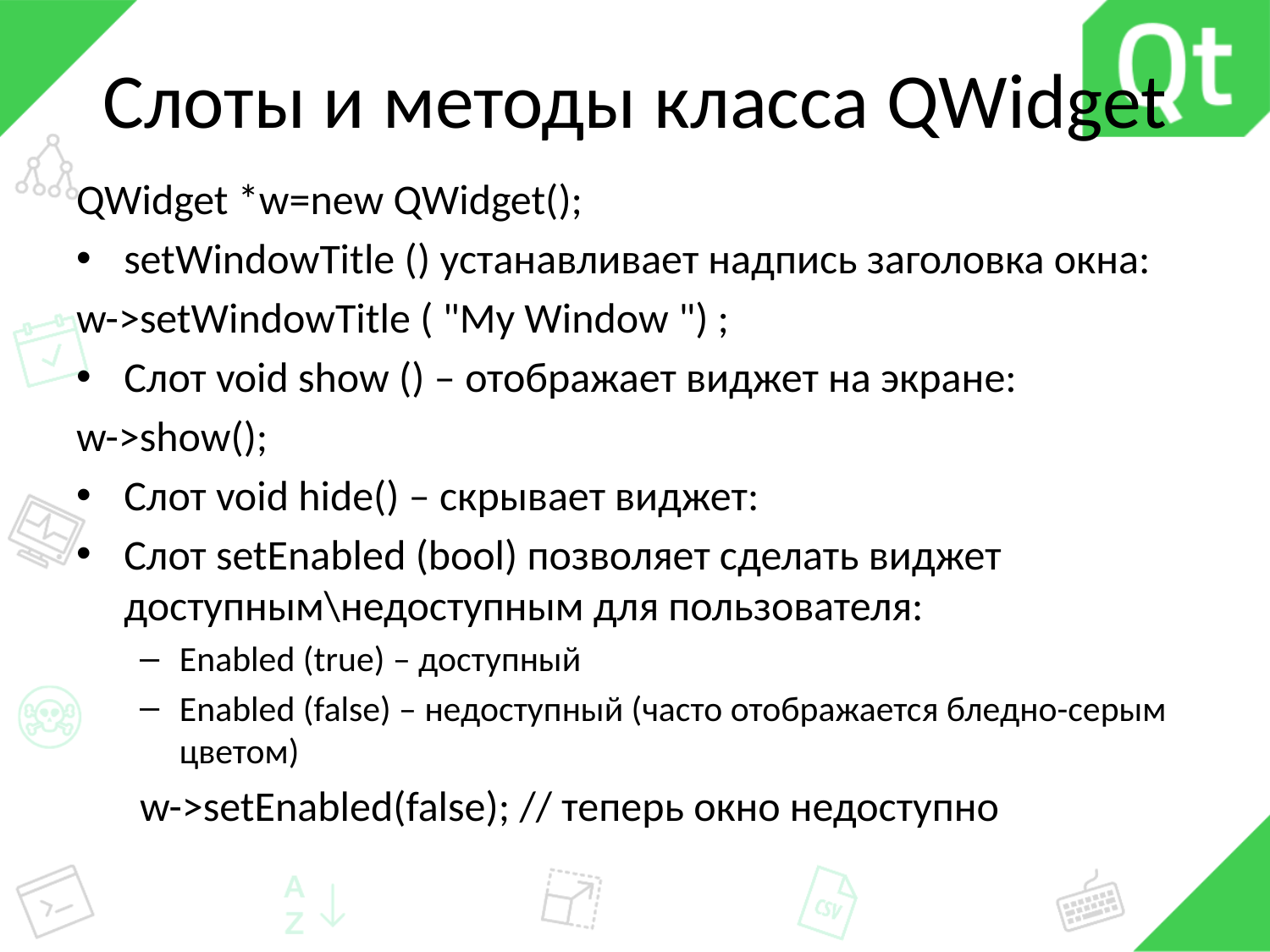

# Слоты и методы класса QWidget
QWidget *w=new QWidget();
setWindowТitle () устанавливает надпись заголовка окна:
w->setWindowТitle ( "Му Window ") ;
Слот void show () – отображает виджет на экране:
w->show();
Слот void hide() – скрывает виджет:
Слот setEnabled (bool) позволяет сделать виджет доступным\недоступным для пользователя:
Enabled (true) – доступный
Enabled (false) – недоступный (часто отображается бледно-серым цветом)
w->setEnabled(false); // теперь окно недоступно